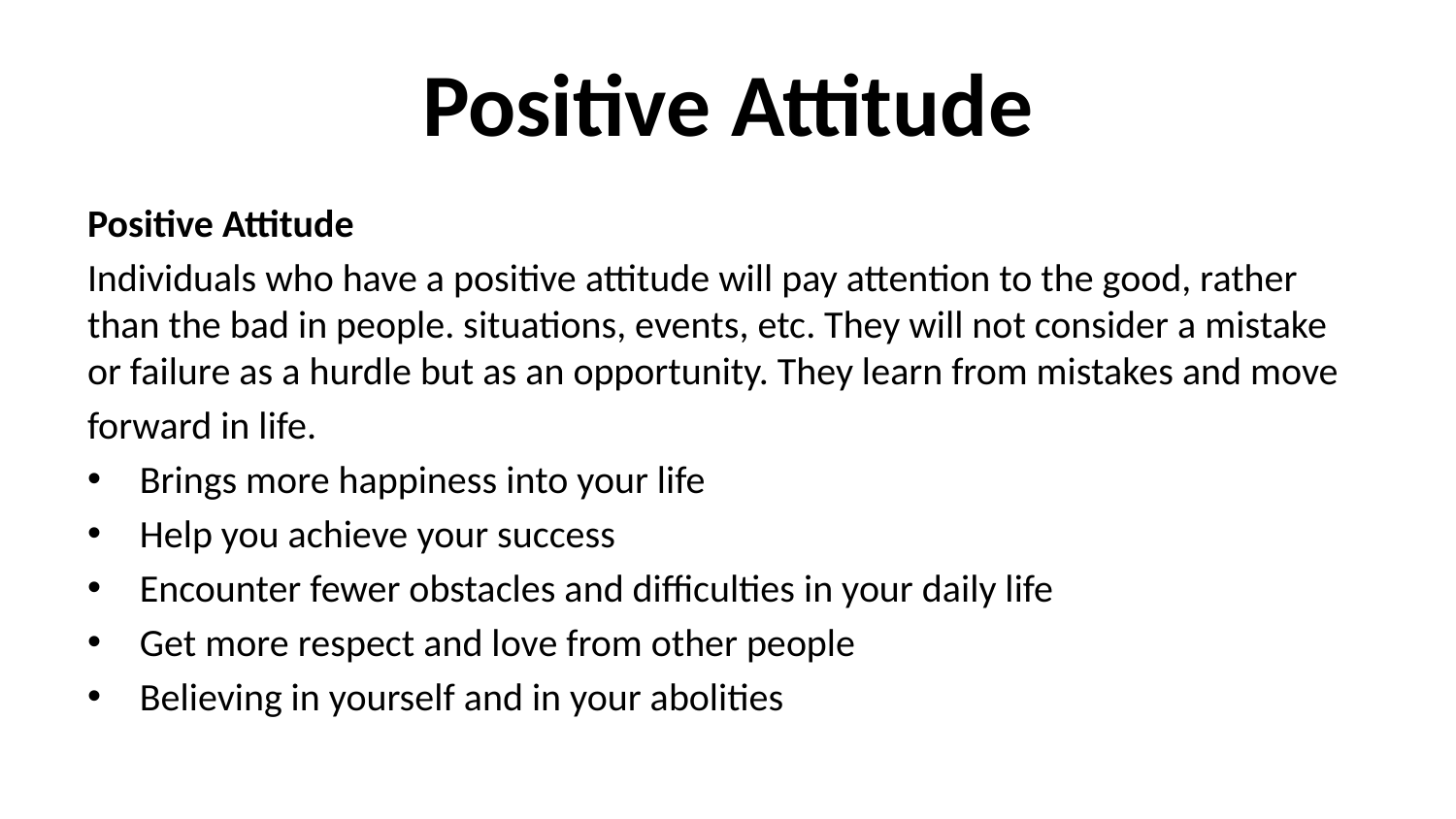

# Positive Attitude
Positive Attitude
Individuals who have a positive attitude will pay attention to the good, rather than the bad in people. situations, events, etc. They will not consider a mistake or failure as a hurdle but as an opportunity. They learn from mistakes and move
forward in life.
Brings more happiness into your life
Help you achieve your success
Encounter fewer obstacles and difficulties in your daily life
Get more respect and love from other people
Believing in yourself and in your abolities